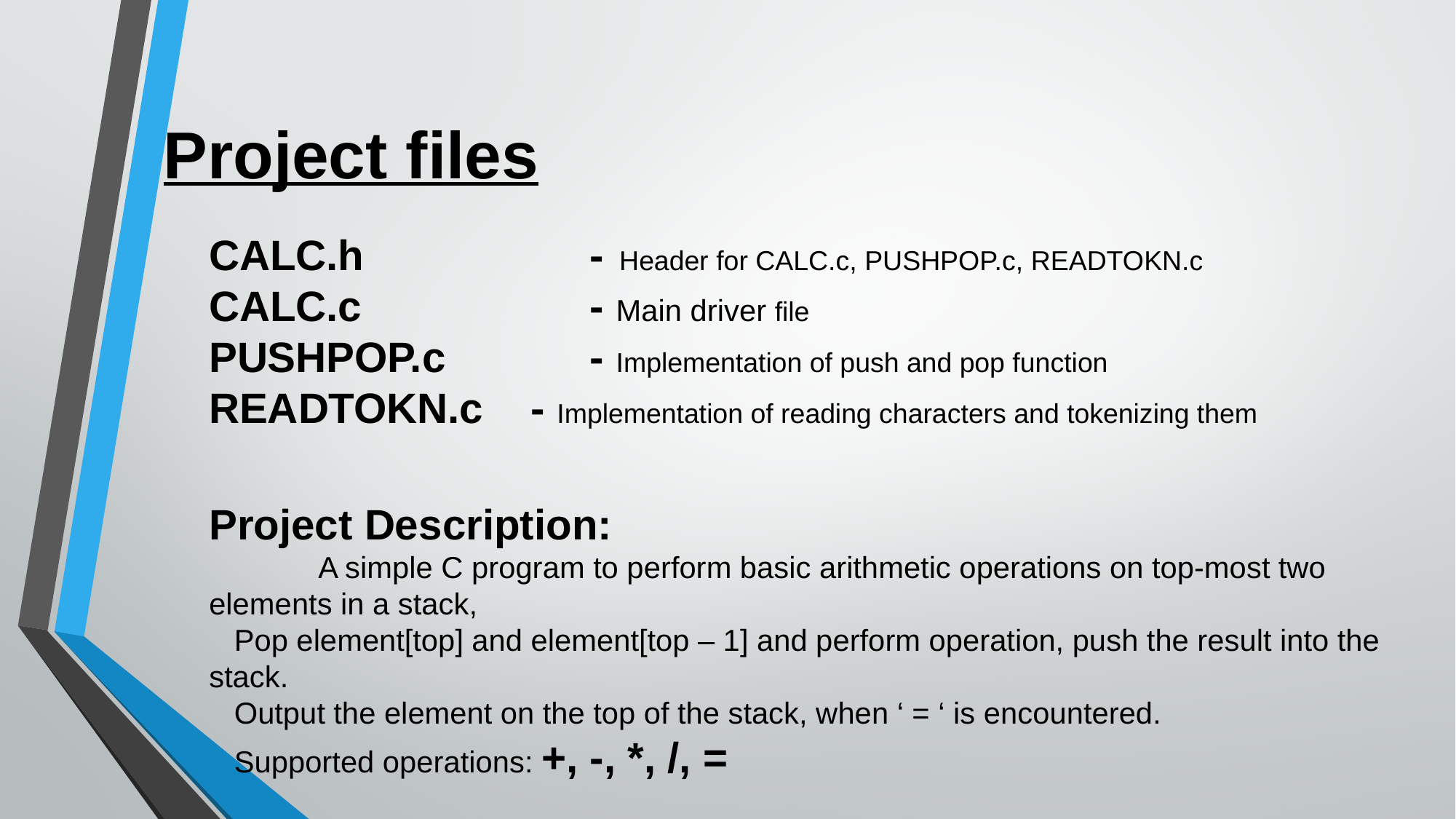

# Project files
CALC.h		       -  Header for CALC.c, PUSHPOP.c, READTOKN.c
CALC.c		       - Main driver file
PUSHPOP.c	       - Implementation of push and pop function
READTOKN.c    - Implementation of reading characters and tokenizing them

Project Description:
	A simple C program to perform basic arithmetic operations on top-most two elements in a stack,
   Pop element[top] and element[top – 1] and perform operation, push the result into the stack.
   Output the element on the top of the stack, when ‘ = ‘ is encountered.
   Supported operations: +, -, *, /, =